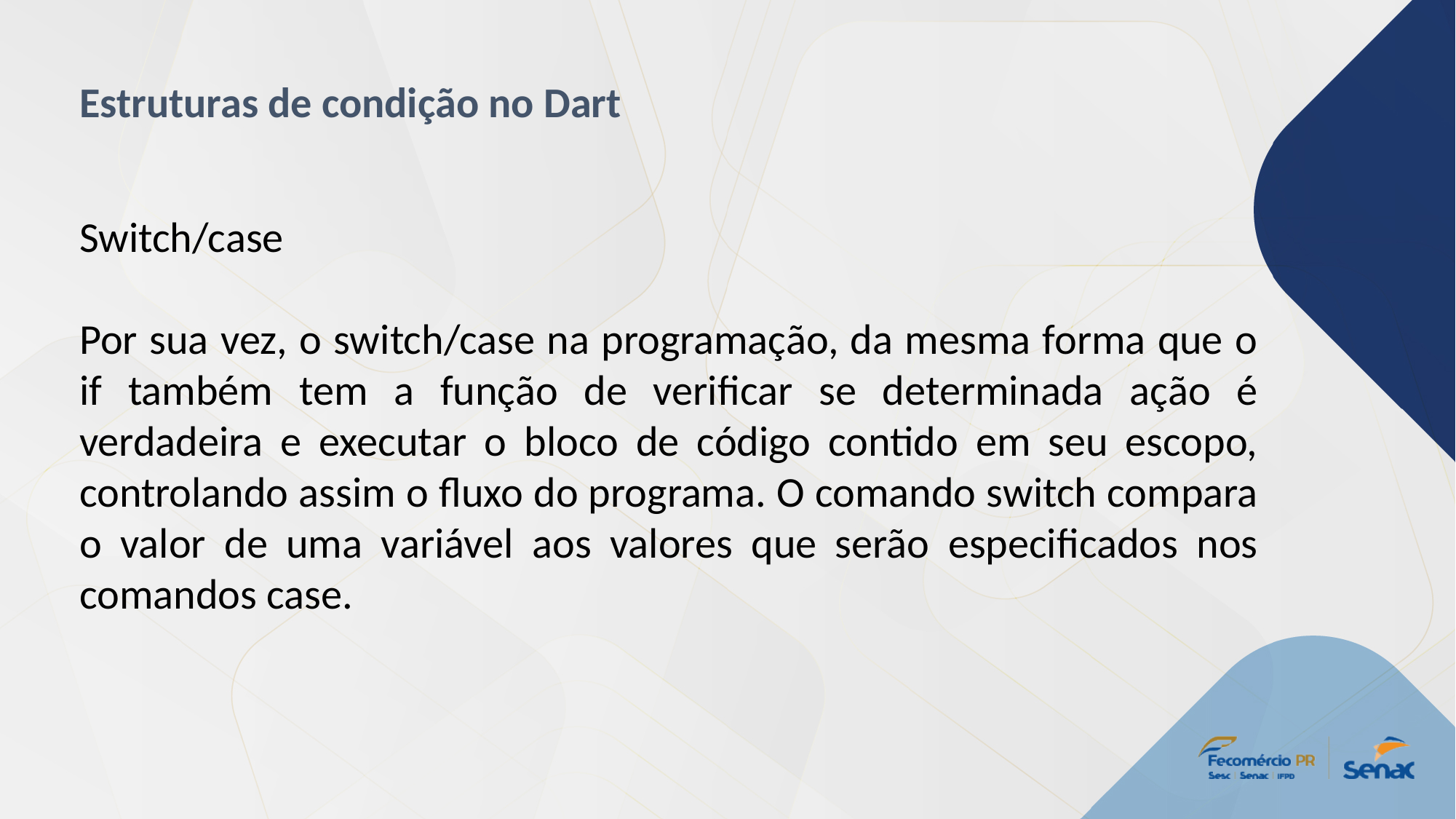

Estruturas de condição no Dart
Switch/case

Por sua vez, o switch/case na programação, da mesma forma que o if também tem a função de verificar se determinada ação é verdadeira e executar o bloco de código contido em seu escopo, controlando assim o fluxo do programa. O comando switch compara o valor de uma variável aos valores que serão especificados nos comandos case.